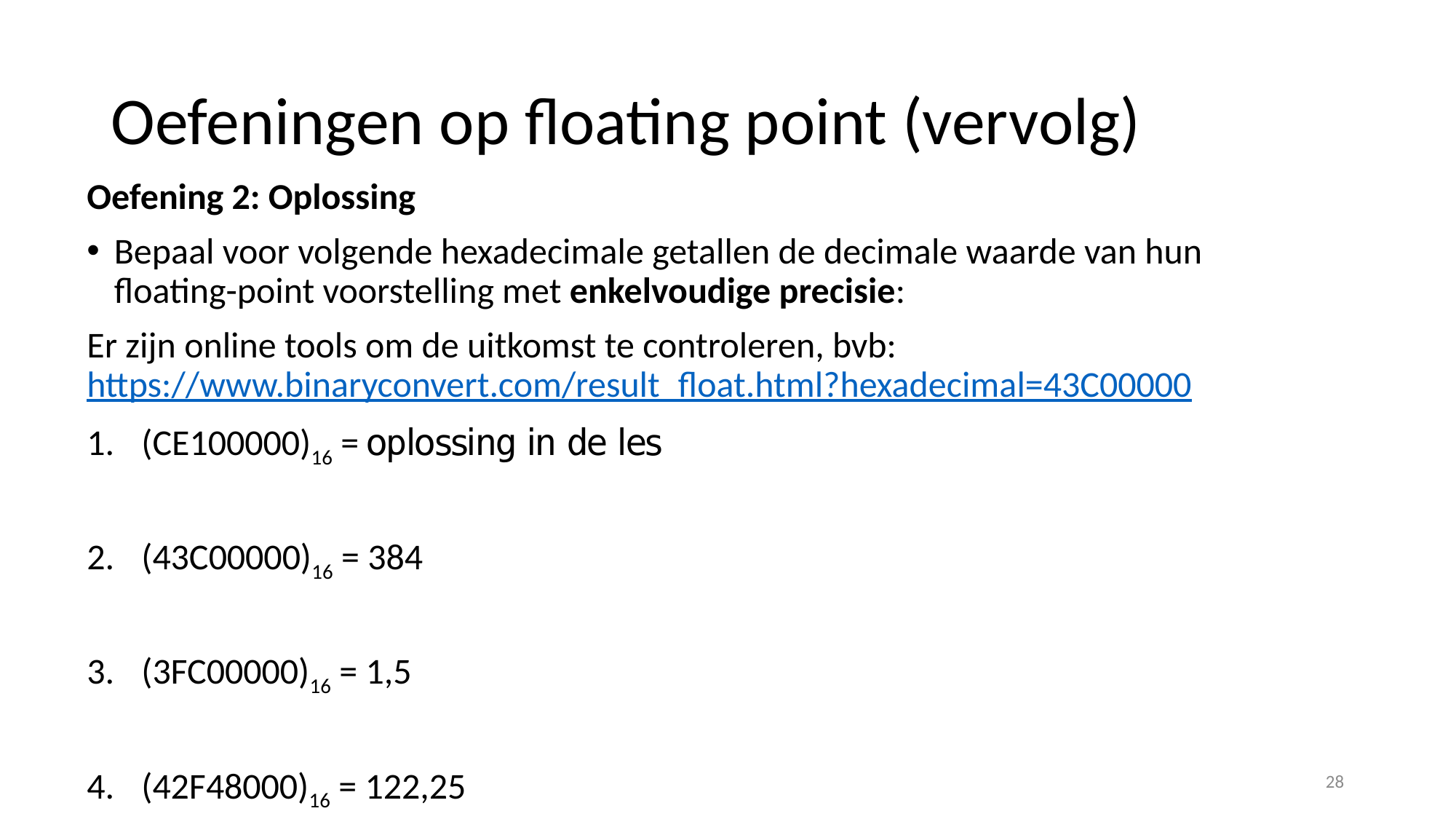

# Oefeningen op floating point (vervolg)
Oefening 2: Oplossing
Bepaal voor volgende hexadecimale getallen de decimale waarde van hun floating-point voorstelling met enkelvoudige precisie:
Er zijn online tools om de uitkomst te controleren, bvb: https://www.binaryconvert.com/result_float.html?hexadecimal=43C00000
(CE100000)16 = oplossing in de les

(43C00000)16 = 384

(3FC00000)16 = 1,5

(42F48000)16 = 122,25
28